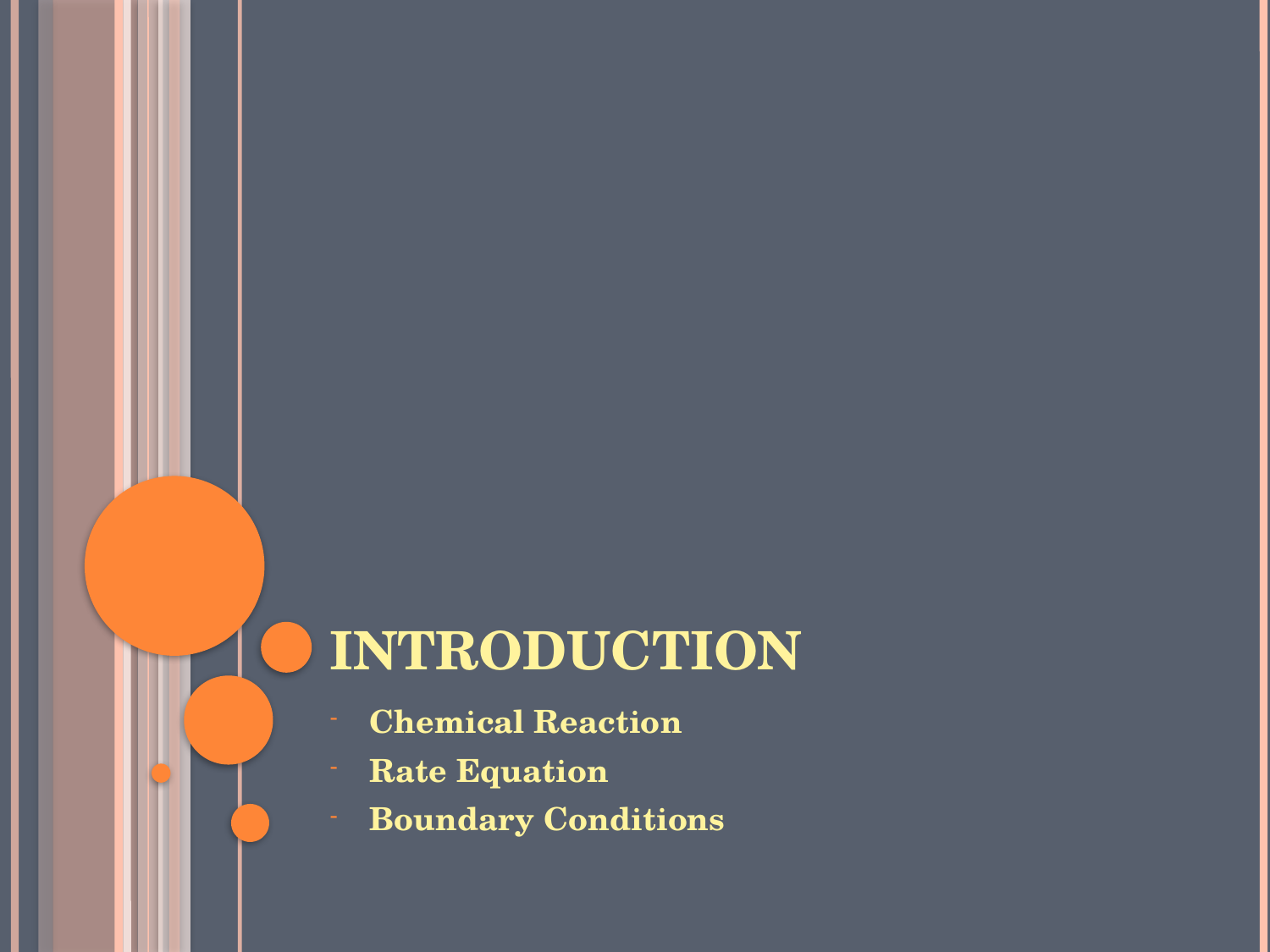

# Introduction
Chemical Reaction
Rate Equation
Boundary Conditions